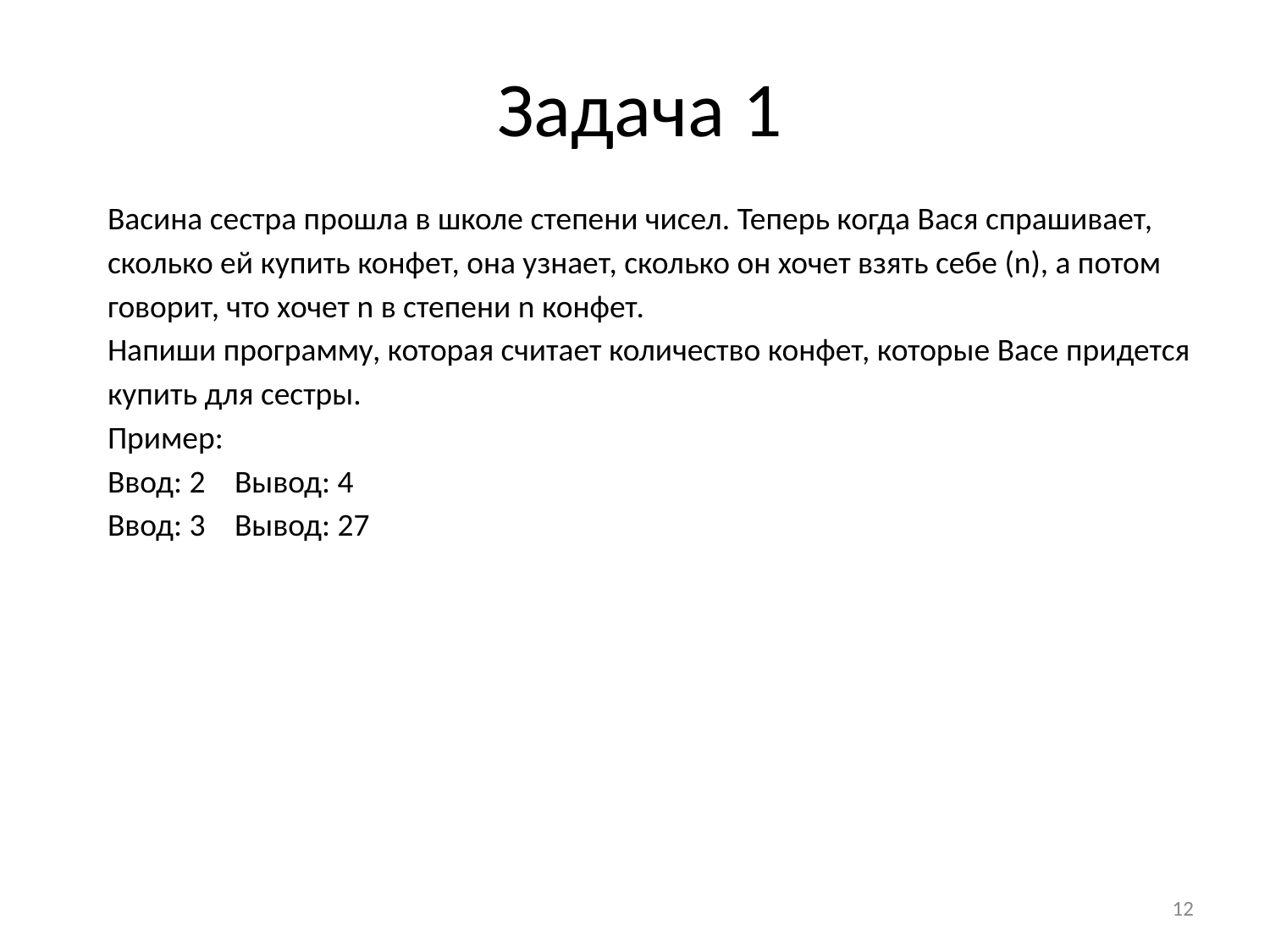

# Задача 1
Васина сестра прошла в школе степени чисел. Теперь когда Вася спрашивает, сколько ей купить конфет, она узнает, сколько он хочет взять себе (n), а потом говорит, что хочет n в степени n конфет.
Напиши программу, которая считает количество конфет, которые Васе придется купить для сестры.
Пример:
Ввод: 2	Вывод: 4
Ввод: 3	Вывод: 27

12